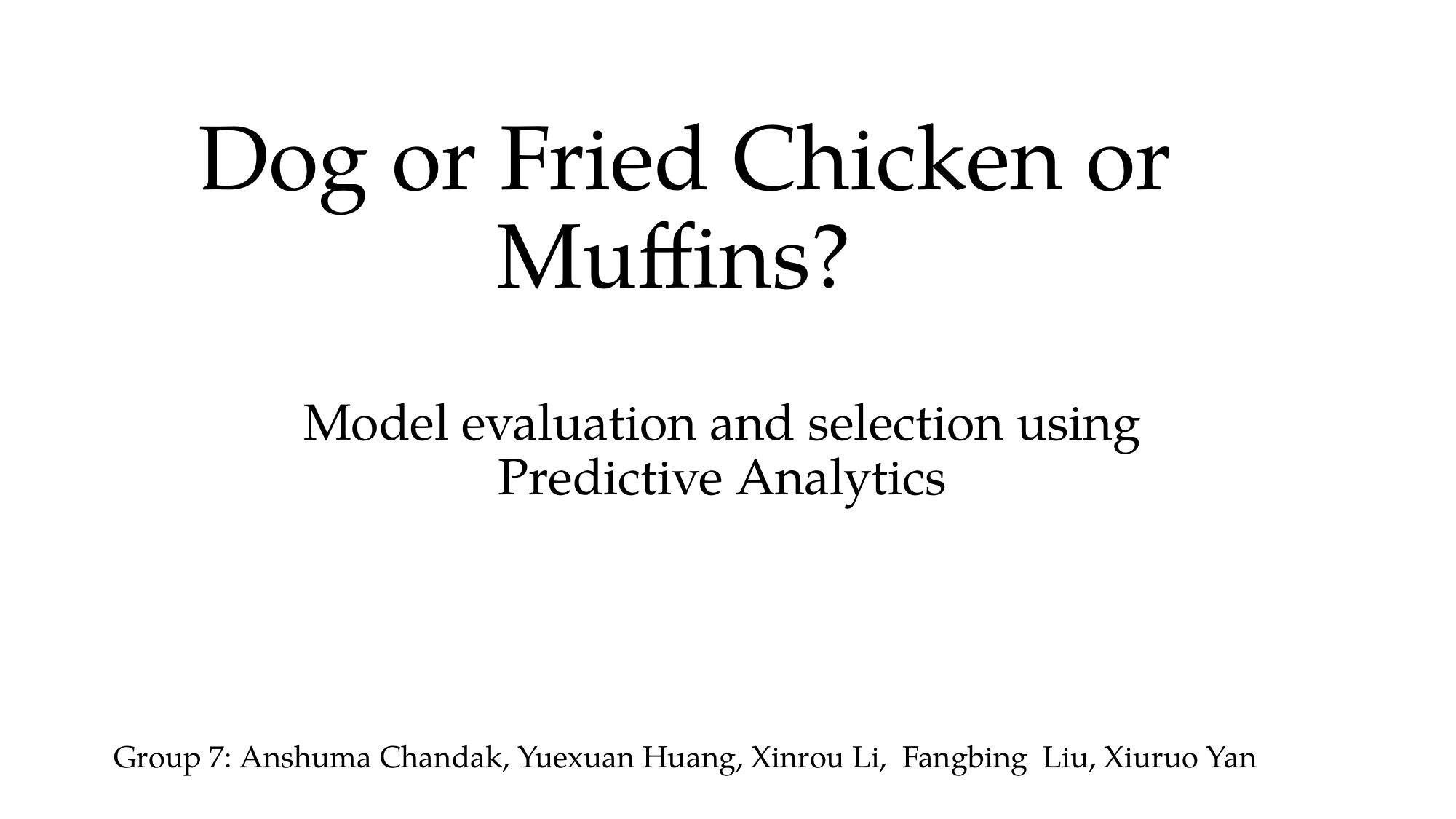

Dog or Fried Chicken or Muffins?
# Model evaluation and selection using Predictive Analytics
Group 7: Anshuma Chandak, Yuexuan Huang, Xinrou Li,  Fangbing  Liu, Xiuruo Yan